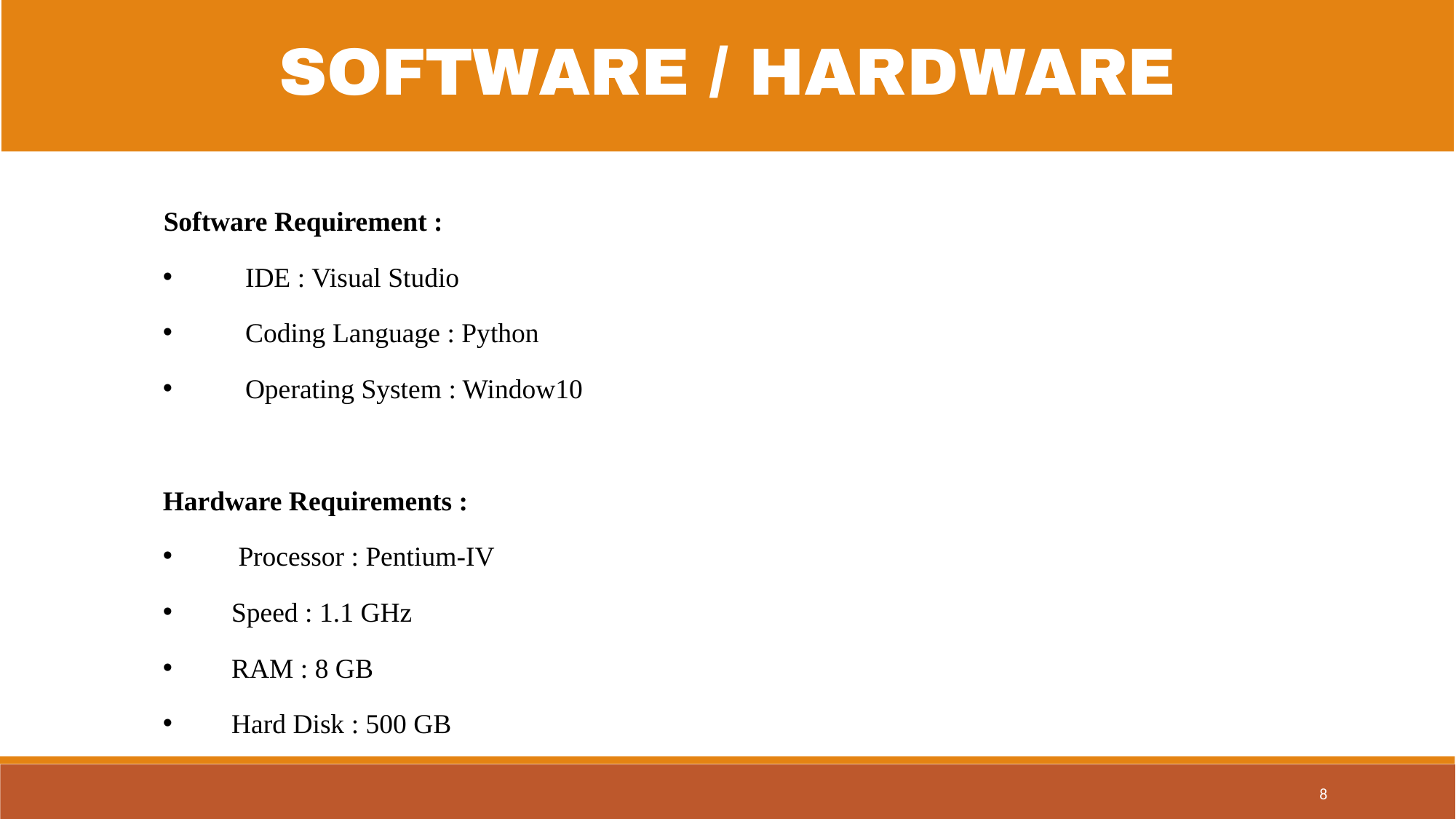

SOFTWARE / HARDWARE
        Software Requirement :
       IDE : Visual Studio
       Coding Language : Python
       Operating System : Window10

Hardware Requirements :
      Processor : Pentium-IV
     Speed : 1.1 GHz
     RAM : 8 GB
     Hard Disk : 500 GB

8